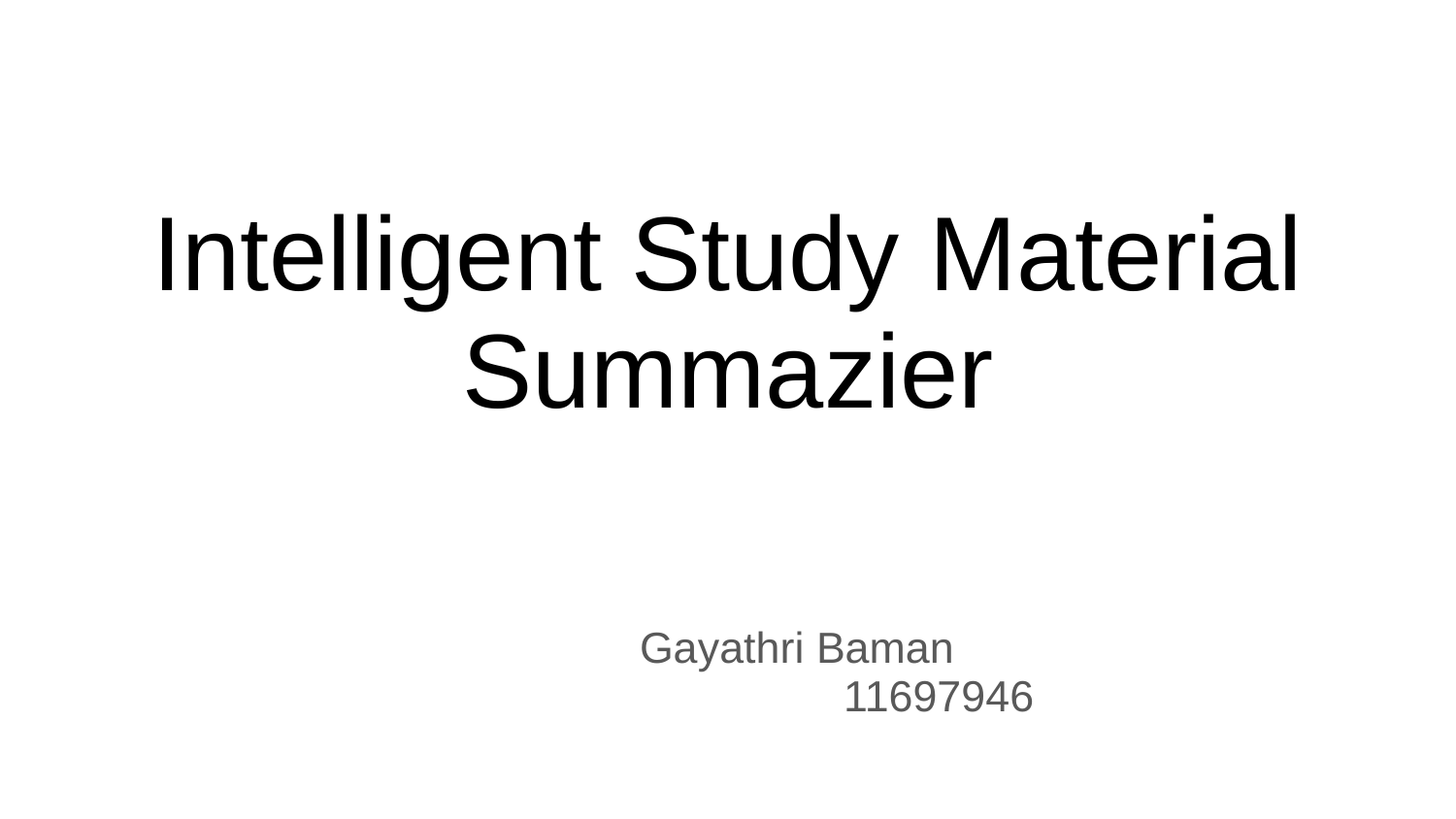

# Intelligent Study Material Summazier
				Gayathri Baman
11697946